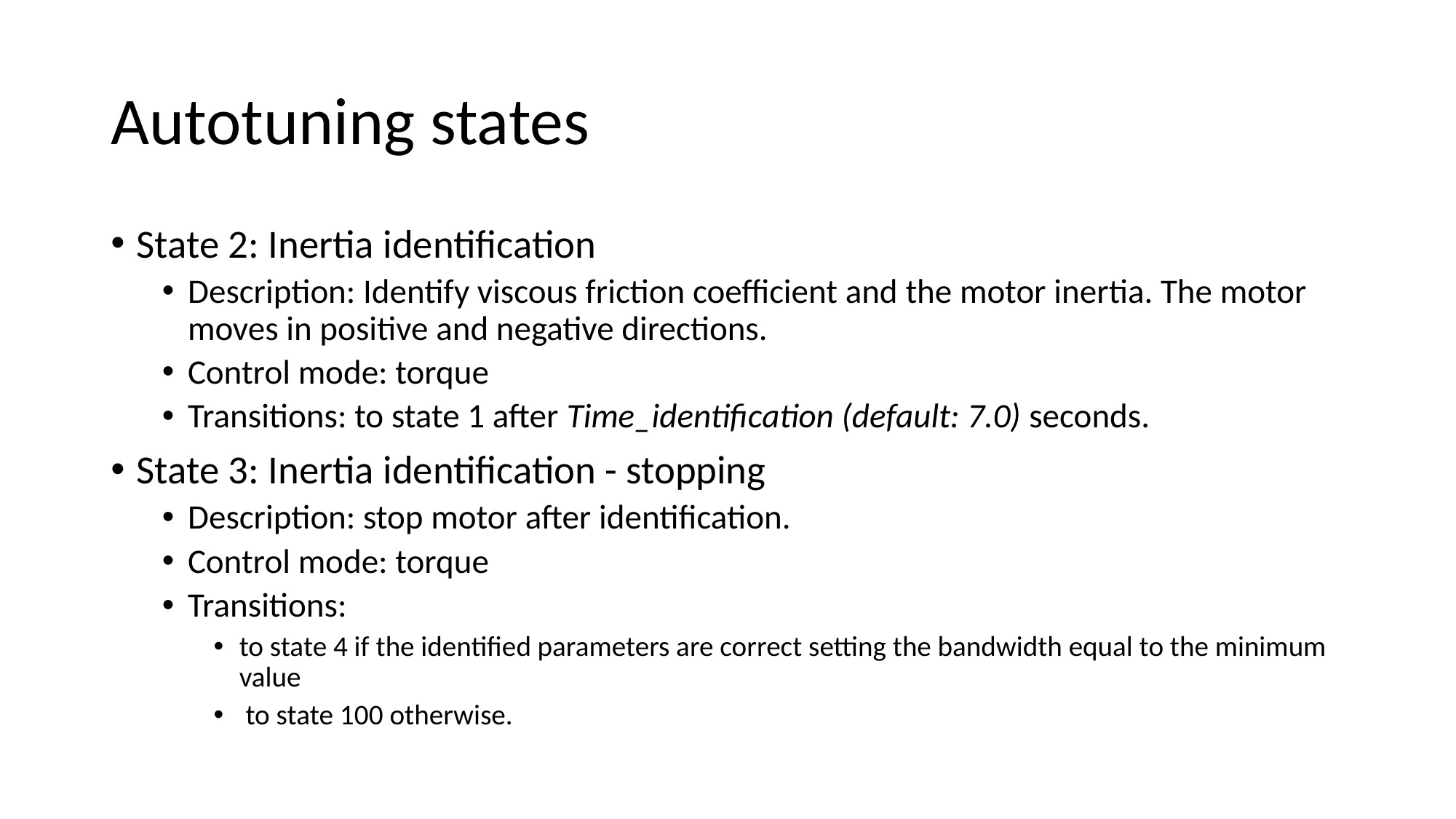

# Autotuning states
State 2: Inertia identification
Description: Identify viscous friction coefficient and the motor inertia. The motor moves in positive and negative directions.
Control mode: torque
Transitions: to state 1 after Time_identification (default: 7.0) seconds.
State 3: Inertia identification - stopping
Description: stop motor after identification.
Control mode: torque
Transitions:
to state 4 if the identified parameters are correct setting the bandwidth equal to the minimum value
 to state 100 otherwise.